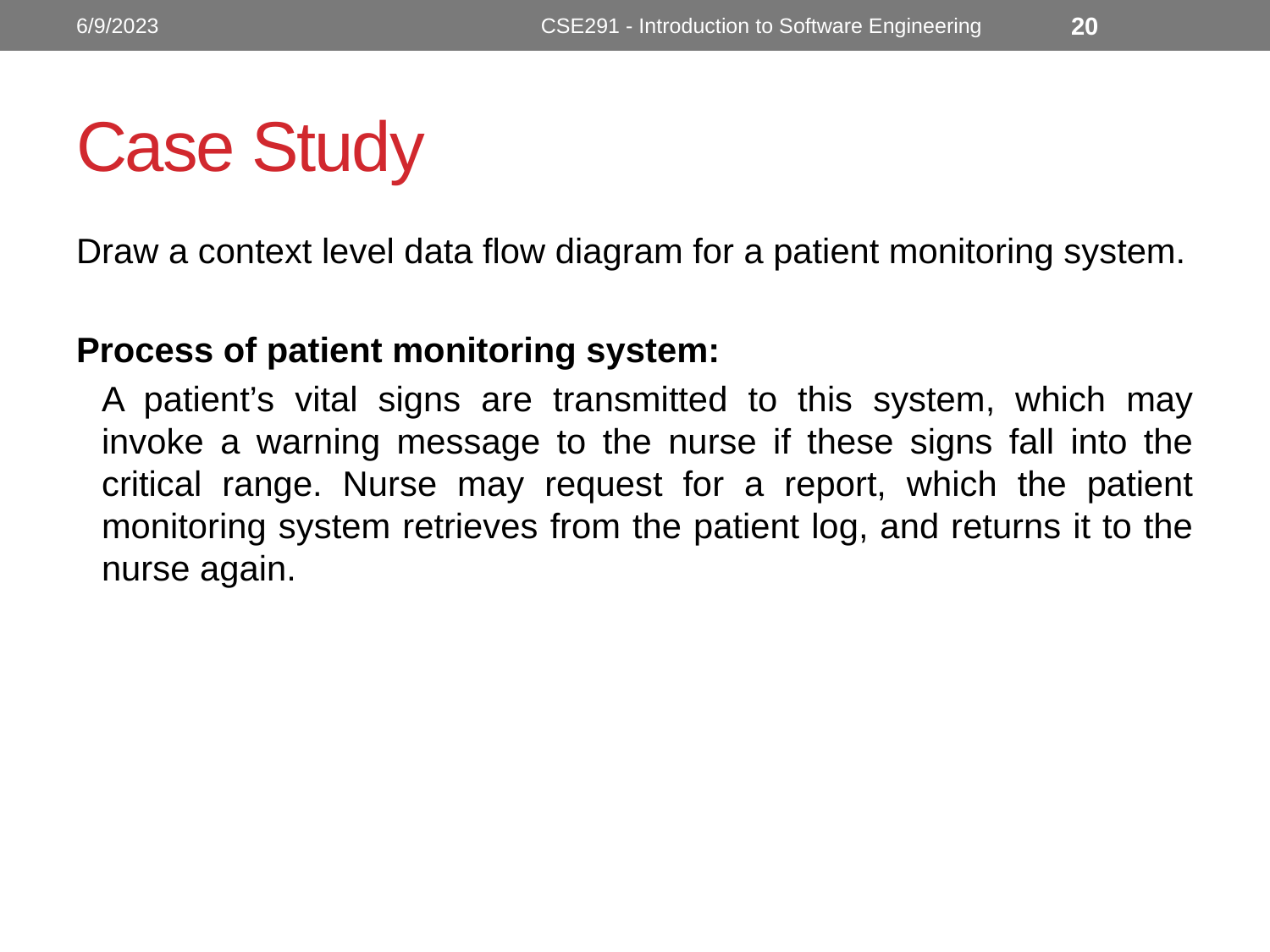

6/9/2023
CSE291 - Introduction to Software Engineering
20
# Case Study
Draw a context level data flow diagram for a patient monitoring system.

Process of patient monitoring system:
	A patient’s vital signs are transmitted to this system, which may invoke a warning message to the nurse if these signs fall into the critical range. Nurse may request for a report, which the patient monitoring system retrieves from the patient log, and returns it to the nurse again.